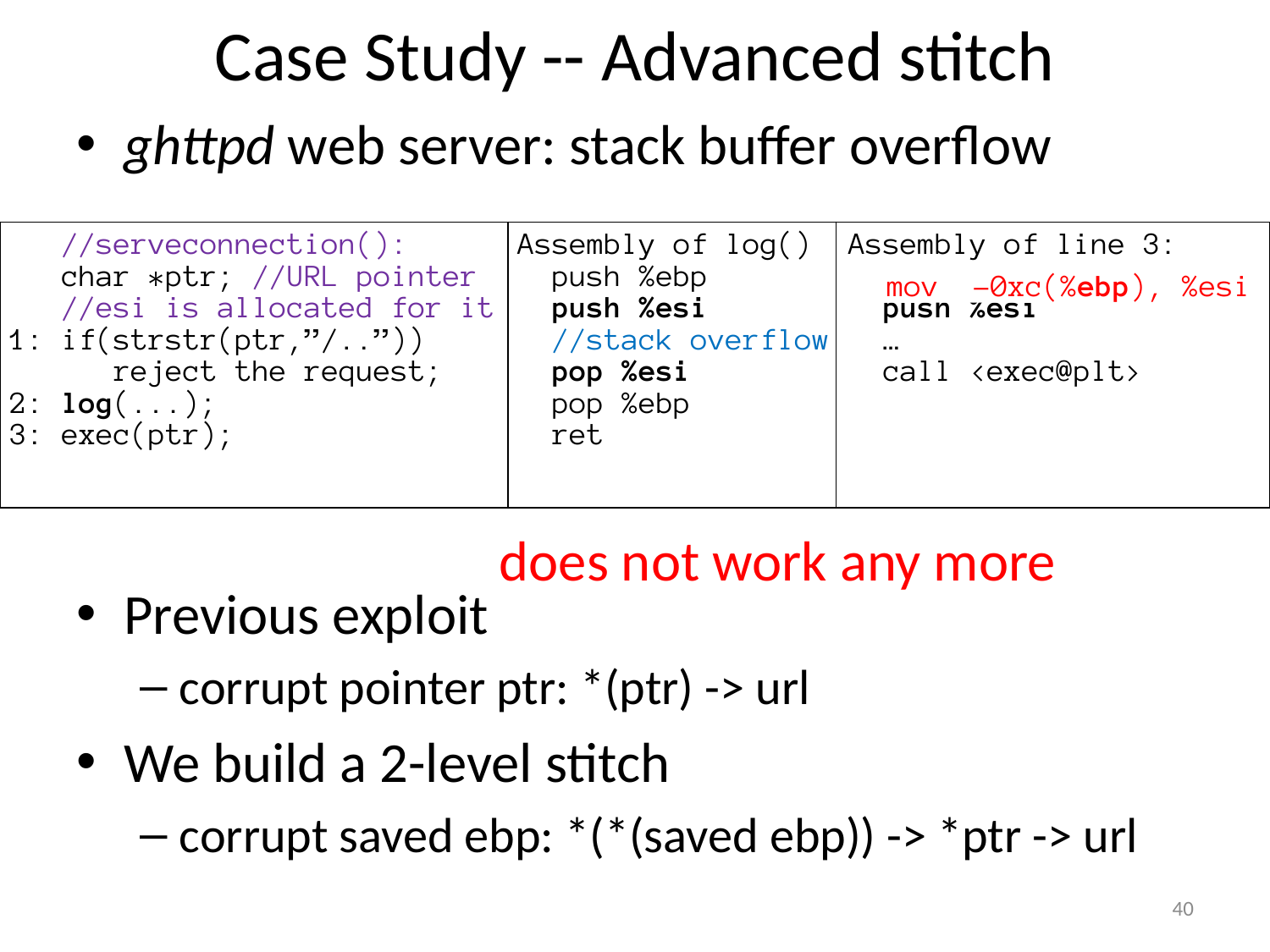

# Case Study -- Advanced stitch
ghttpd web server: stack buffer overflow

Previous exploit
corrupt pointer ptr: *(ptr) -> url
We build a 2-level stitch
corrupt saved ebp: *(*(saved ebp)) -> *ptr -> url
| //serveconnection(): char \*ptr; //URL pointer //esi is allocated for it 1: if(strstr(ptr,”/..”)) reject the request; 2: log(...); 3: exec(ptr); | Assembly of log() push %ebp push %esi //stack overflow pop %esi pop %ebp ret |
| --- | --- |
| Assembly of line 3: push %esi … call <exec@plt> |
| --- |
mov  -0xc(%ebp), %esi
does not work any more
40